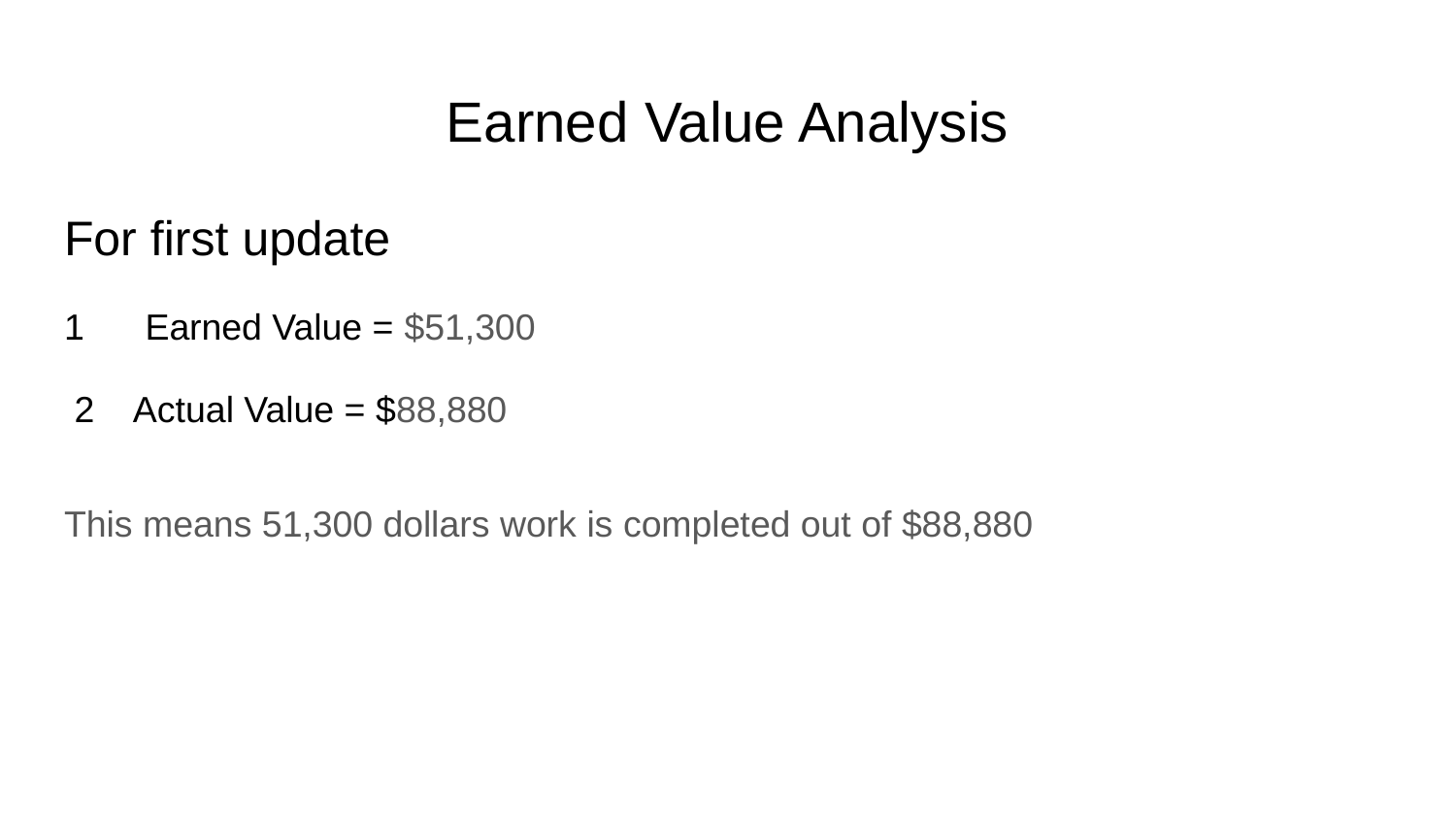

# Earned Value Analysis
For first update
1      Earned Value = $51,300
 2    Actual Value = $88,880
This means 51,300 dollars work is completed out of $88,880